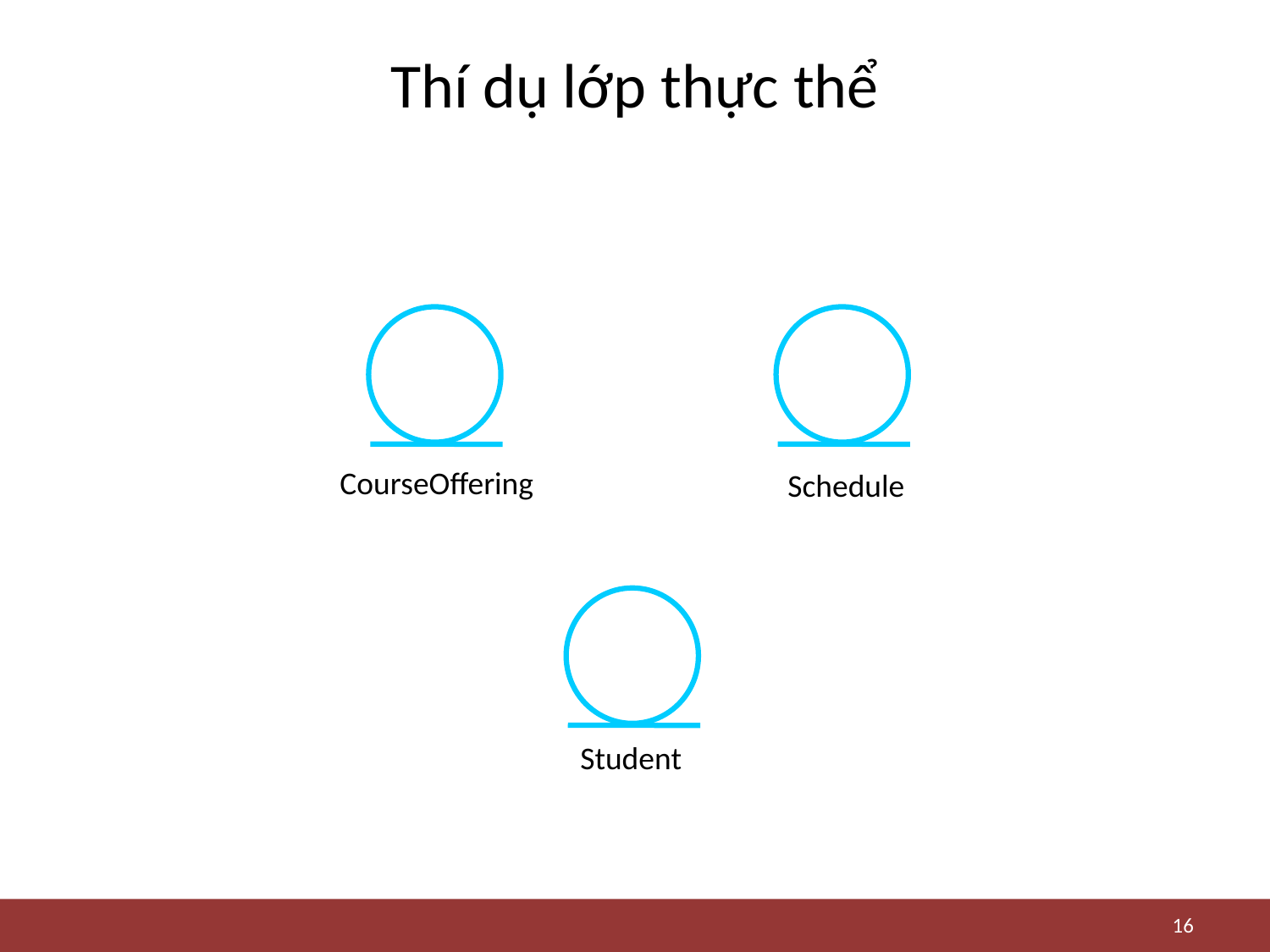

# Thí dụ lớp thực thể

CourseOffering
Schedule

Student
16